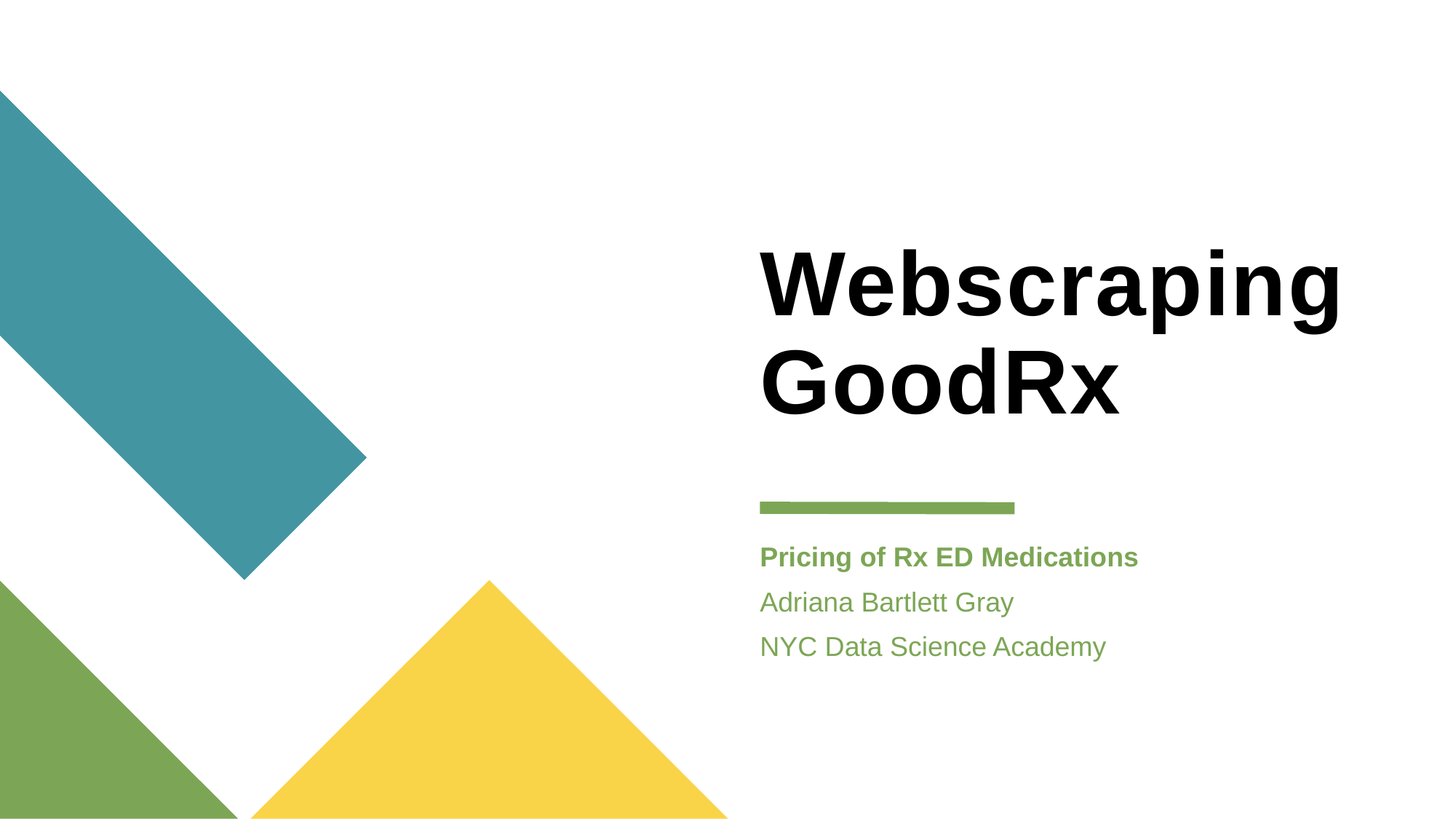

# Webscraping GoodRx
Pricing of Rx ED Medications
Adriana Bartlett Gray
NYC Data Science Academy